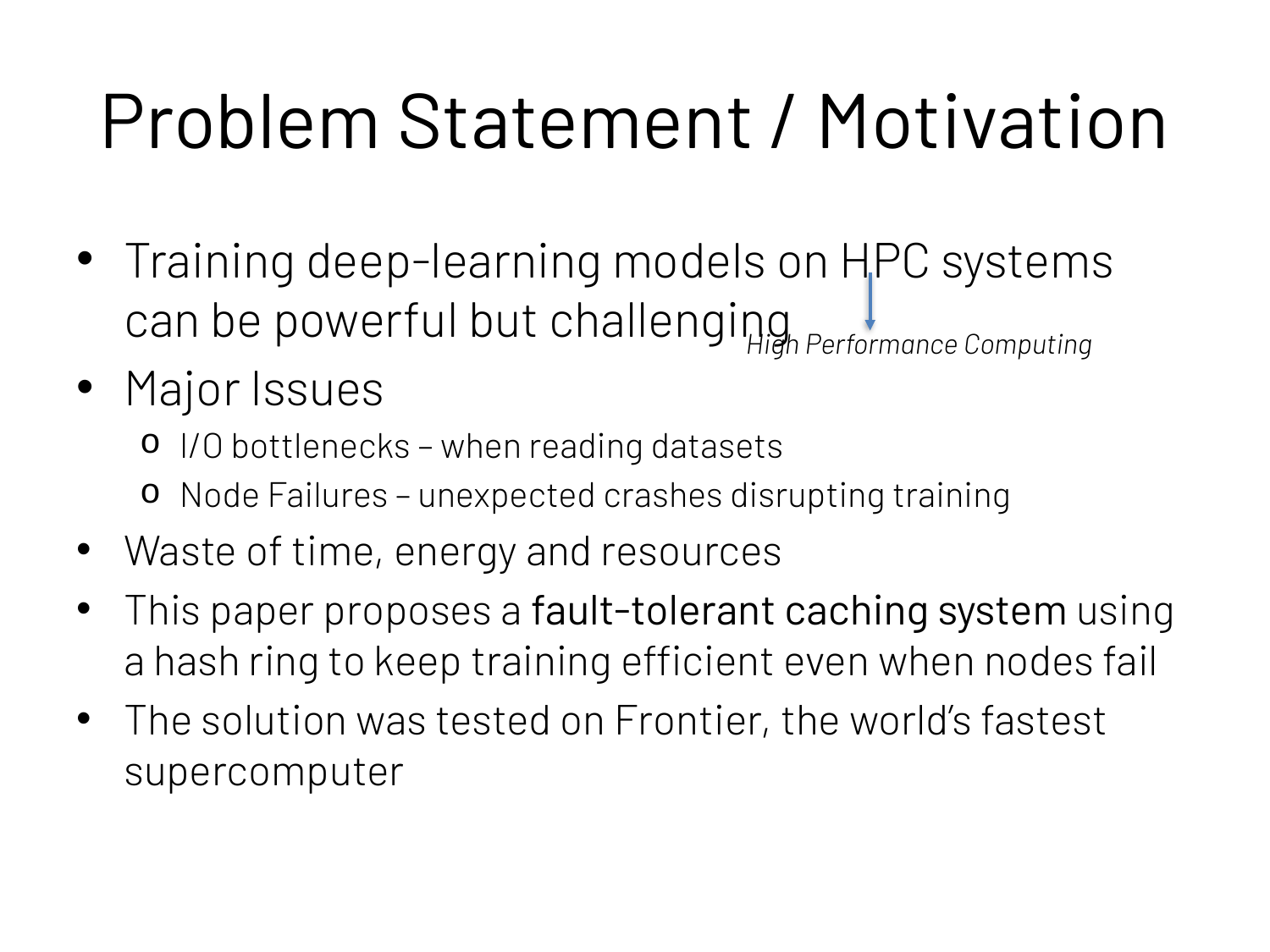

# Problem Statement / Motivation
Training deep-learning models on HPC systems can be powerful but challenging
Major Issues
I/O bottlenecks – when reading datasets
Node Failures – unexpected crashes disrupting training
Waste of time, energy and resources
This paper proposes a fault-tolerant caching system using a hash ring to keep training efficient even when nodes fail
The solution was tested on Frontier, the world’s fastest supercomputer

High Performance Computing